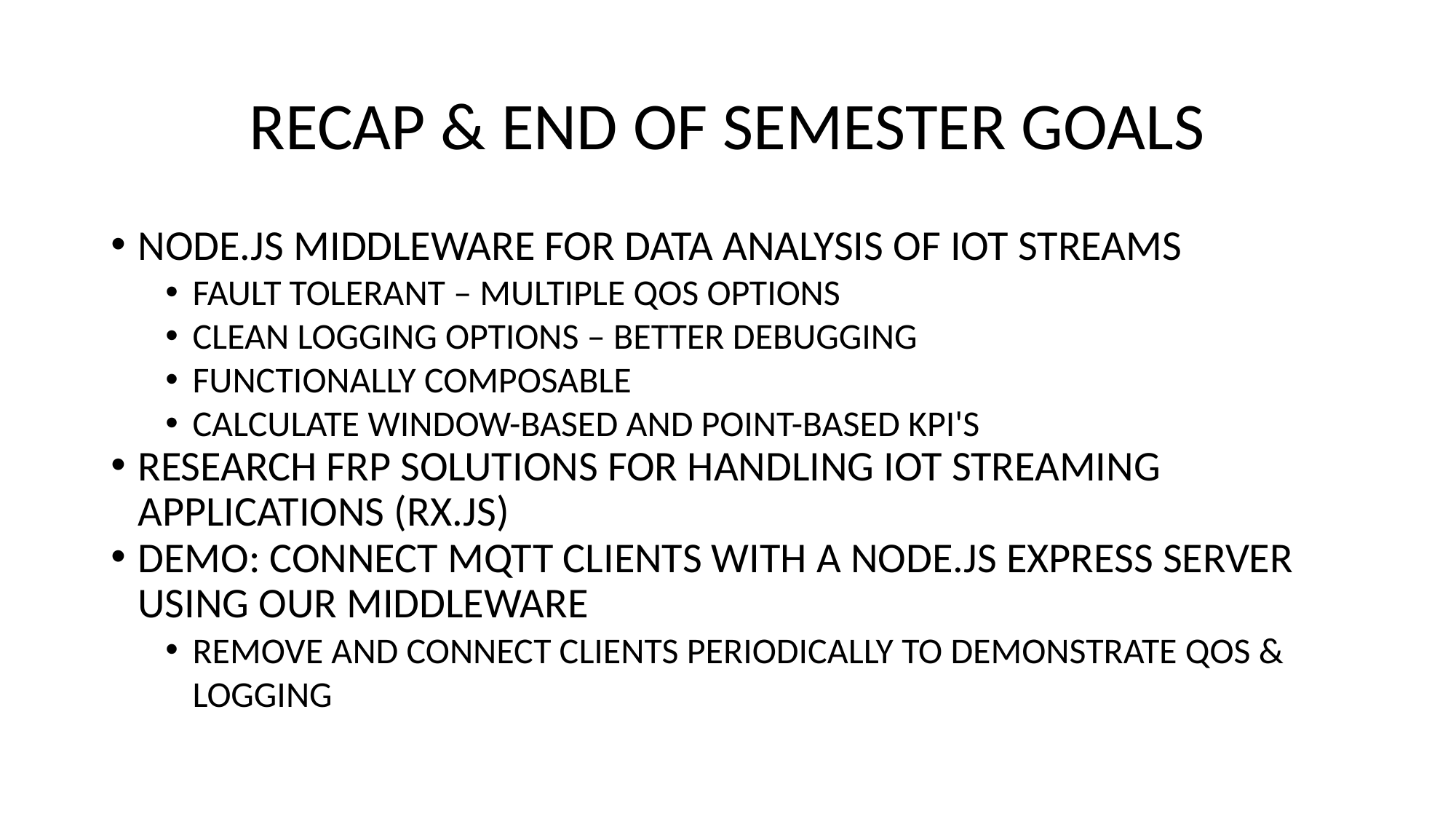

RECAP & END OF SEMESTER GOALS
NODE.JS MIDDLEWARE FOR DATA ANALYSIS OF IOT STREAMS
FAULT TOLERANT – MULTIPLE QOS OPTIONS
CLEAN LOGGING OPTIONS – BETTER DEBUGGING
FUNCTIONALLY COMPOSABLE
CALCULATE WINDOW-BASED AND POINT-BASED KPI'S
RESEARCH FRP SOLUTIONS FOR HANDLING IOT STREAMING APPLICATIONS (RX.JS)
DEMO: CONNECT MQTT CLIENTS WITH A NODE.JS EXPRESS SERVER USING OUR MIDDLEWARE
REMOVE AND CONNECT CLIENTS PERIODICALLY TO DEMONSTRATE QOS & LOGGING